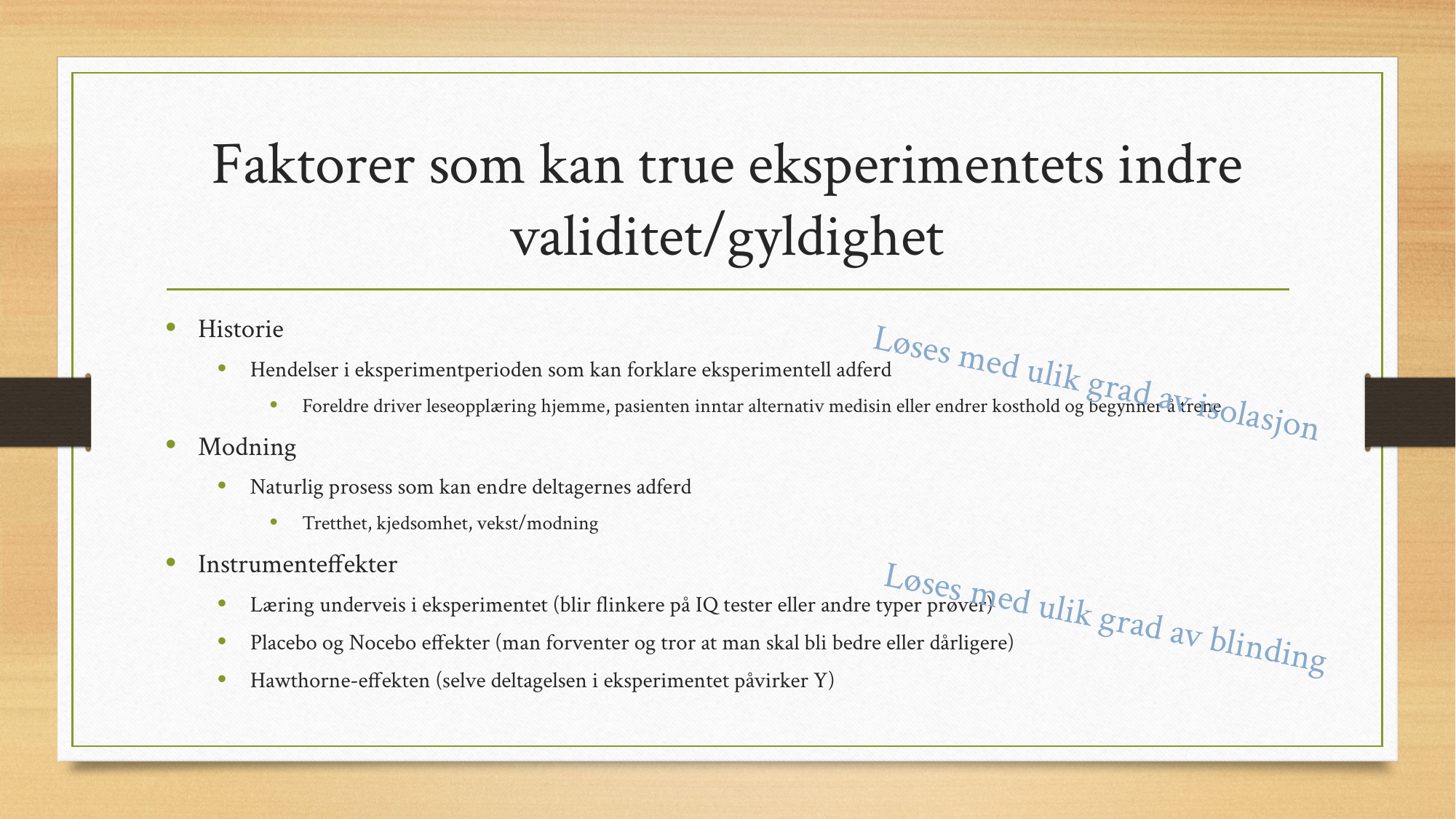

# Faktorer som kan true eksperimentets indre validitet/gyldighet
Historie
Hendelser i eksperimentperioden som kan forklare eksperimentell adferd
Foreldre driver leseopplæring hjemme, pasienten inntar alternativ medisin eller endrer kosthold og begynner å trene
Modning
Naturlig prosess som kan endre deltagernes adferd
Tretthet, kjedsomhet, vekst/modning
Instrumenteffekter
Læring underveis i eksperimentet (blir flinkere på IQ tester eller andre typer prøver)
Placebo og Nocebo effekter (man forventer og tror at man skal bli bedre eller dårligere)
Hawthorne-effekten (selve deltagelsen i eksperimentet påvirker Y)

Løses med ulik grad av isolasjon
Løses med ulik grad av blinding